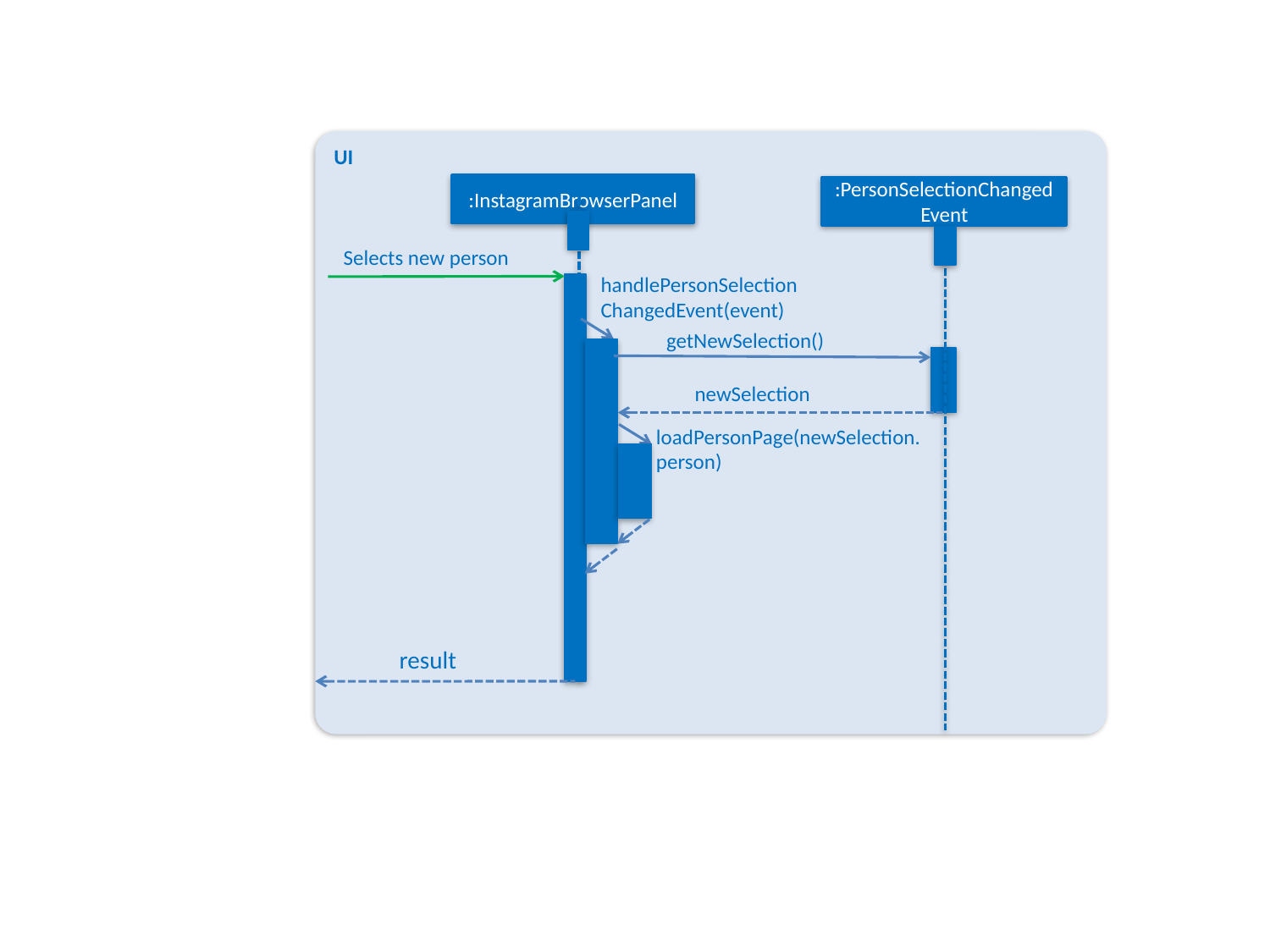

UI
:InstagramBrowserPanel
:PersonSelectionChangedEvent

Selects new person
handlePersonSelectionChangedEvent(event)

getNewSelection()

newSelection
loadPersonPage(newSelection.person)

result